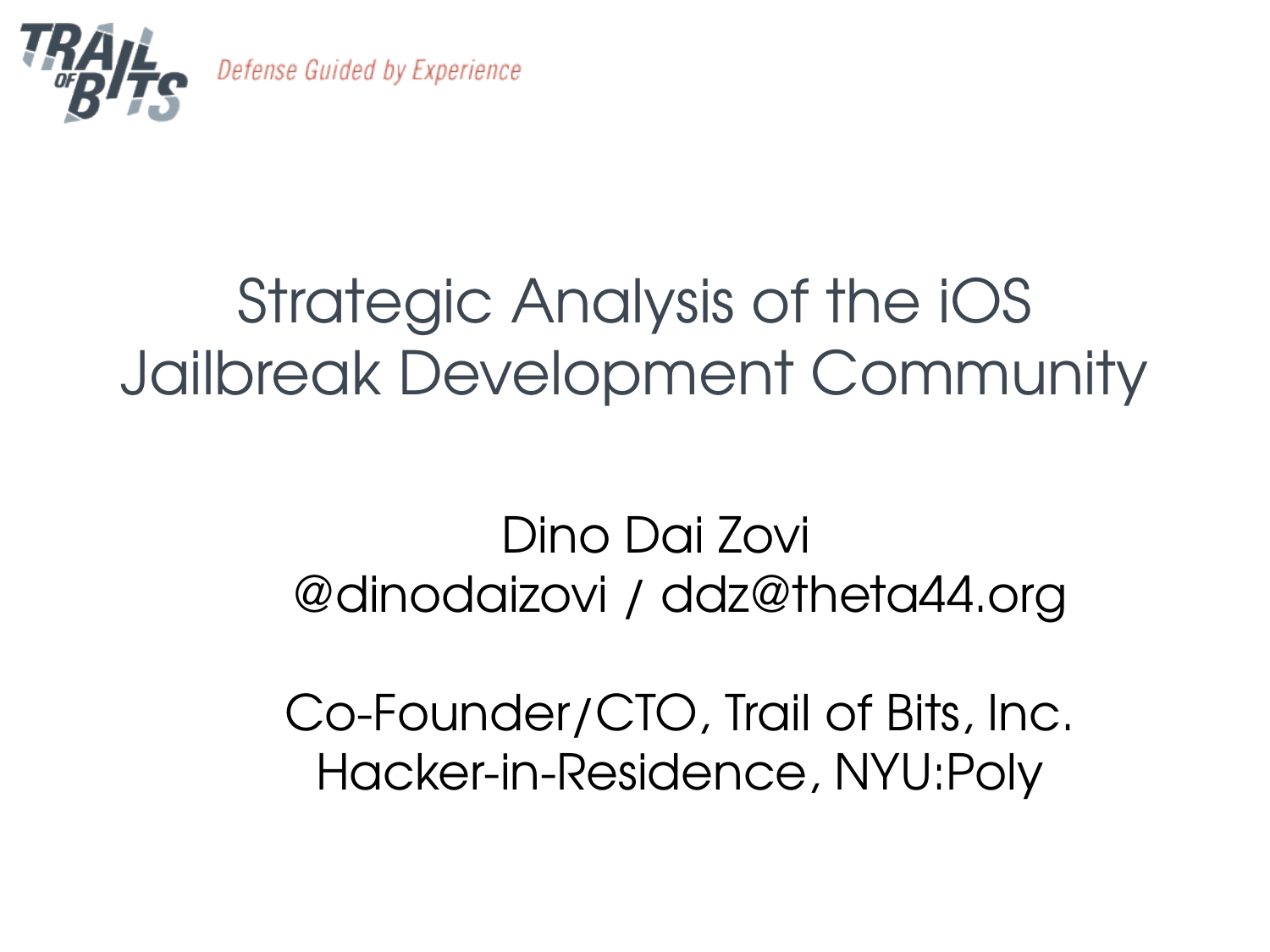

# Strategic Analysis of the iOS Jailbreak Development Community
Dino Dai Zovi
@dinodaizovi / ddz@theta44.org
Co-Founder/CTO, Trail of Bits, Inc.
Hacker-in-Residence, NYU:Poly